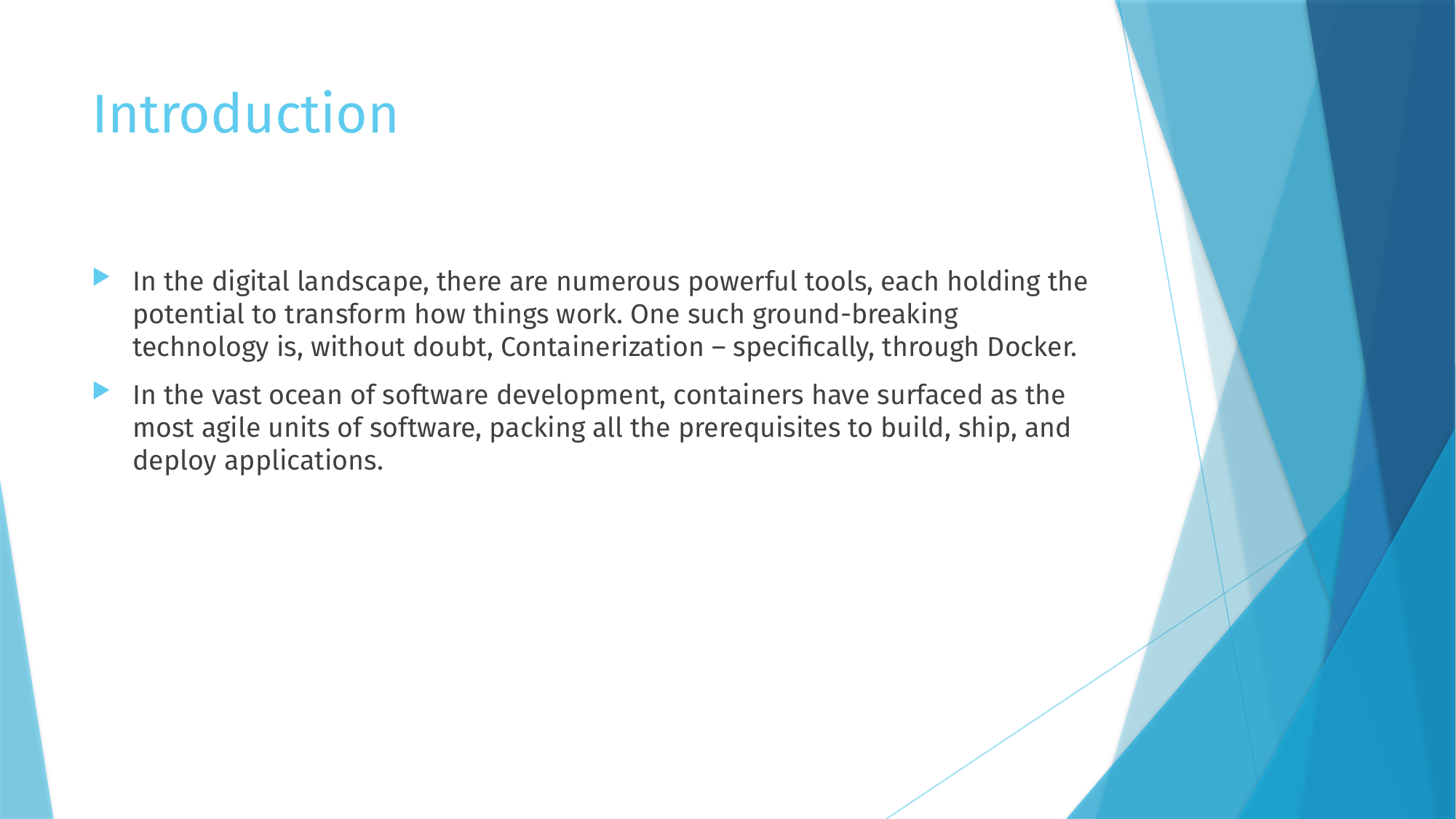

# Introduction
In the digital landscape, there are numerous powerful tools, each holding the potential to transform how things work. One such ground-breaking technology is, without doubt, Containerization – specifically, through Docker.
In the vast ocean of software development, containers have surfaced as the most agile units of software, packing all the prerequisites to build, ship, and deploy applications.